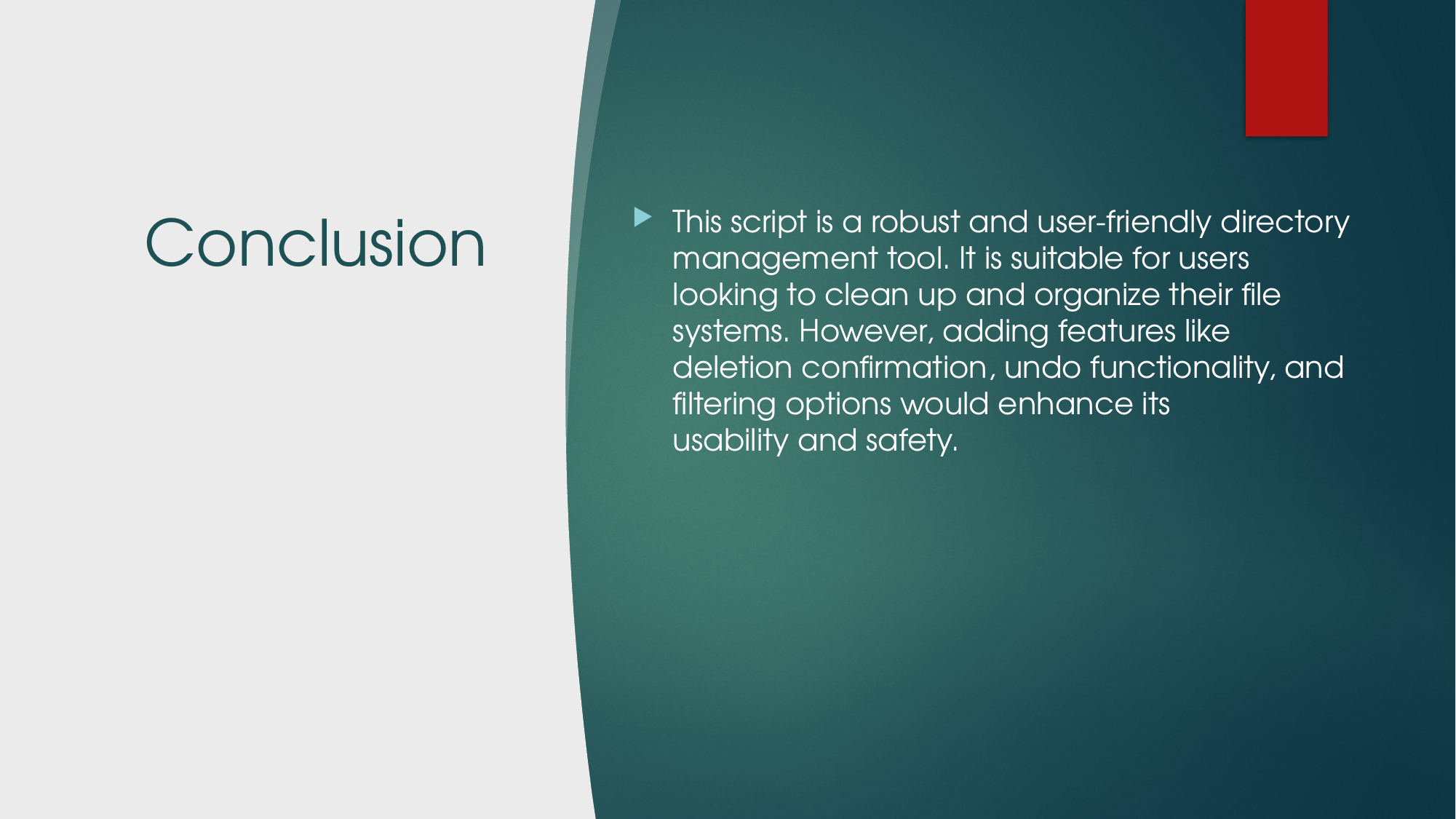

# Conclusion
This script is a robust and user-friendly directory management tool. It is suitable for users looking to clean up and organize their file systems. However, adding features like deletion confirmation, undo functionality, and filtering options would enhance its usability and safety.